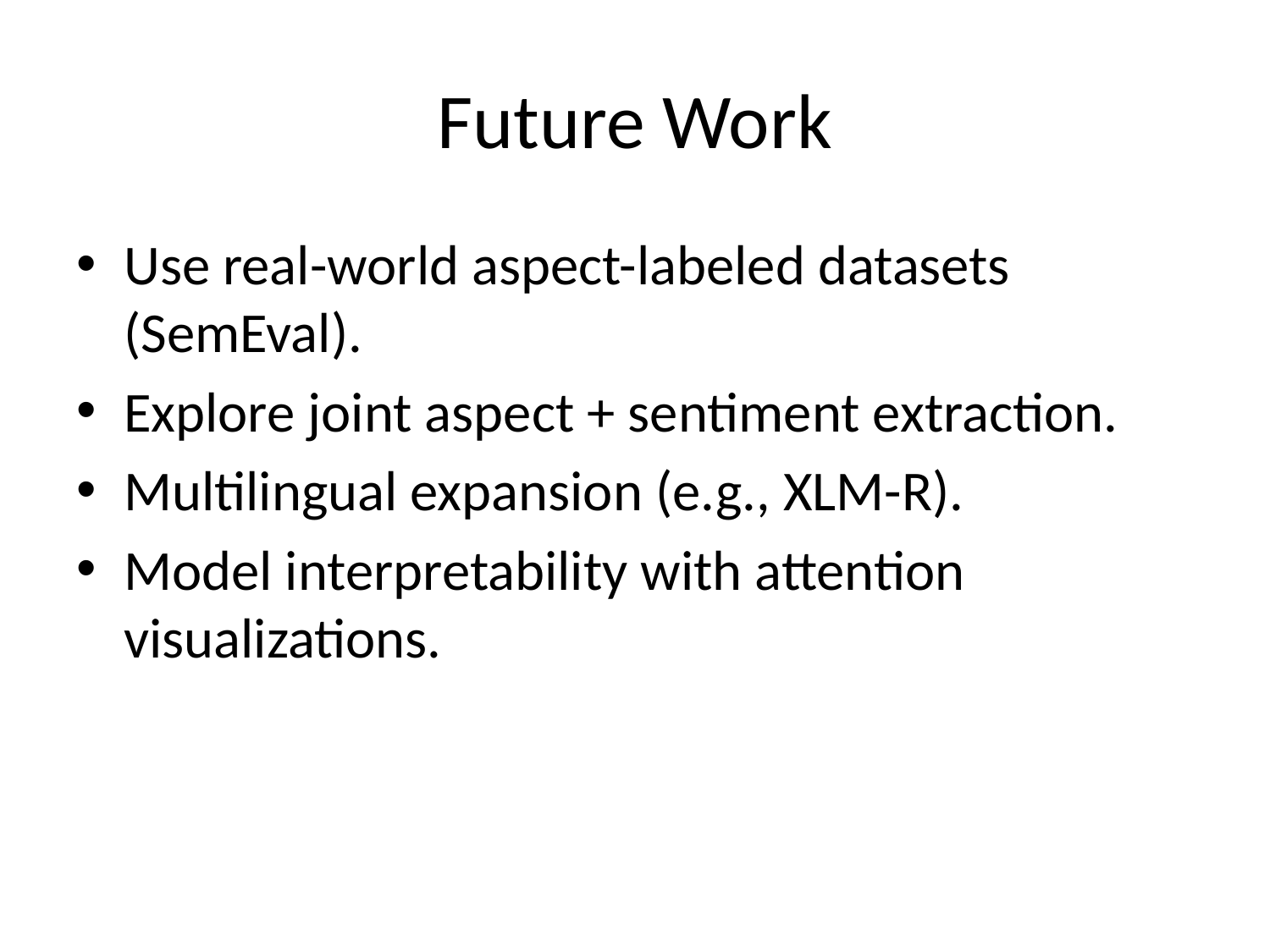

# Future Work
Use real-world aspect-labeled datasets (SemEval).
Explore joint aspect + sentiment extraction.
Multilingual expansion (e.g., XLM-R).
Model interpretability with attention visualizations.